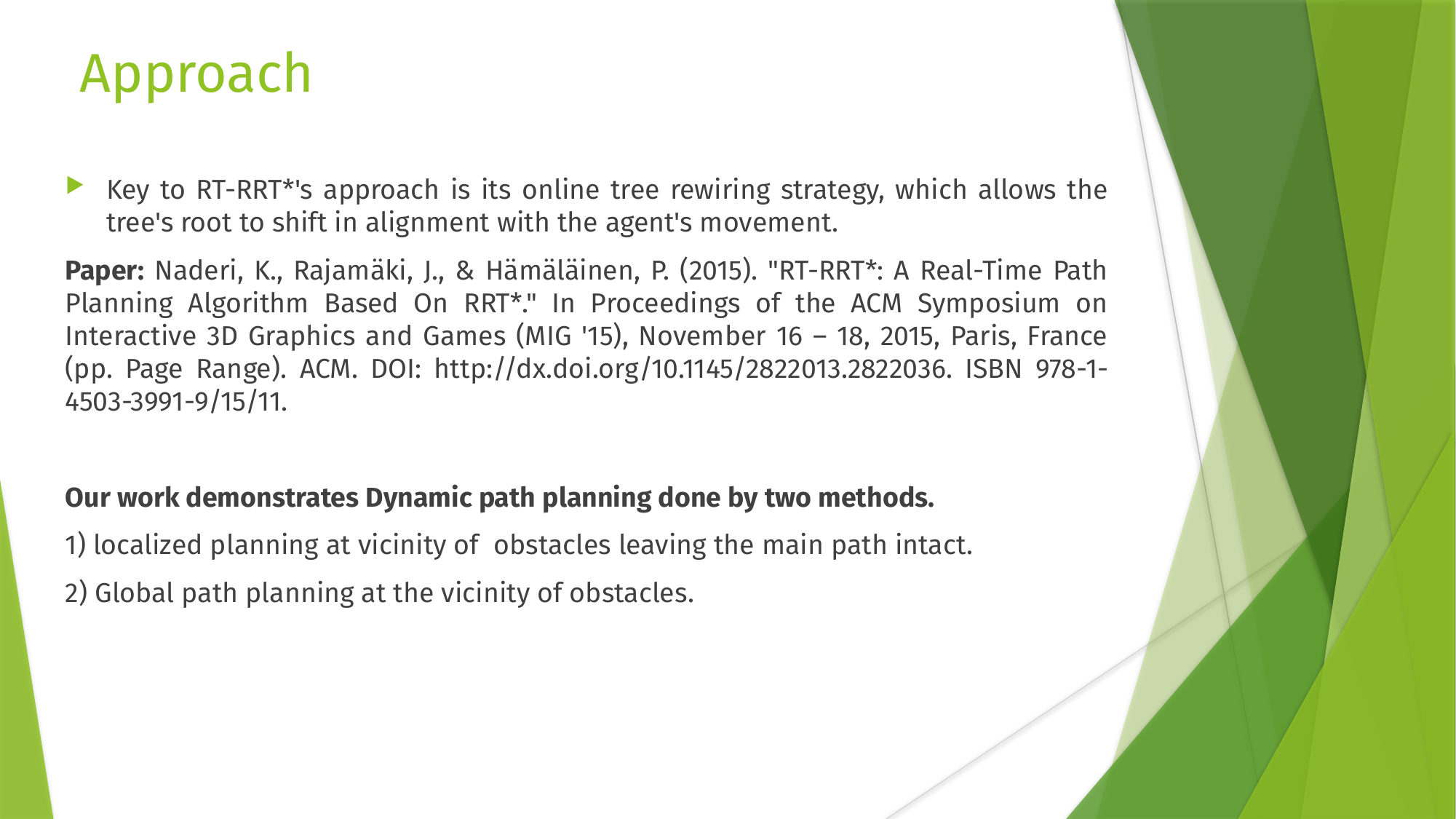

Approach
# Key to RT-RRT*'s approach is its online tree rewiring strategy, which allows the tree's root to shift in alignment with the agent's movement.
Paper: Naderi, K., Rajamäki, J., & Hämäläinen, P. (2015). "RT-RRT*: A Real-Time Path Planning Algorithm Based On RRT*." In Proceedings of the ACM Symposium on Interactive 3D Graphics and Games (MIG '15), November 16 – 18, 2015, Paris, France (pp. Page Range). ACM. DOI: http://dx.doi.org/10.1145/2822013.2822036. ISBN 978-1-4503-3991-9/15/11.

Our work demonstrates Dynamic path planning done by two methods.
1) localized planning at vicinity of  obstacles leaving the main path intact.
2) Global path planning at the vicinity of obstacles.